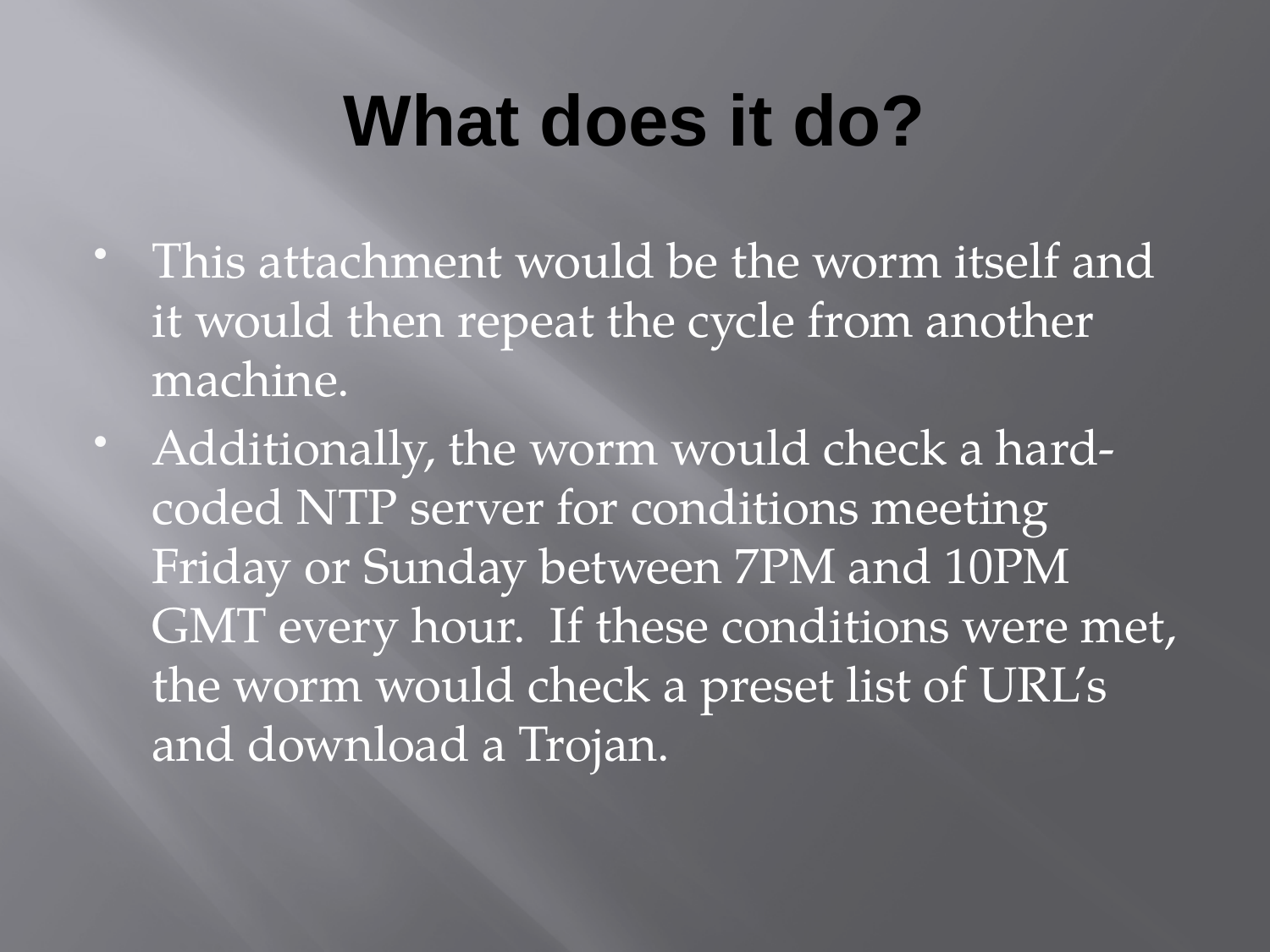

# What does it do?
This attachment would be the worm itself and it would then repeat the cycle from another machine.
Additionally, the worm would check a hard-coded NTP server for conditions meeting Friday or Sunday between 7PM and 10PM GMT every hour.  If these conditions were met, the worm would check a preset list of URL’s and download a Trojan.